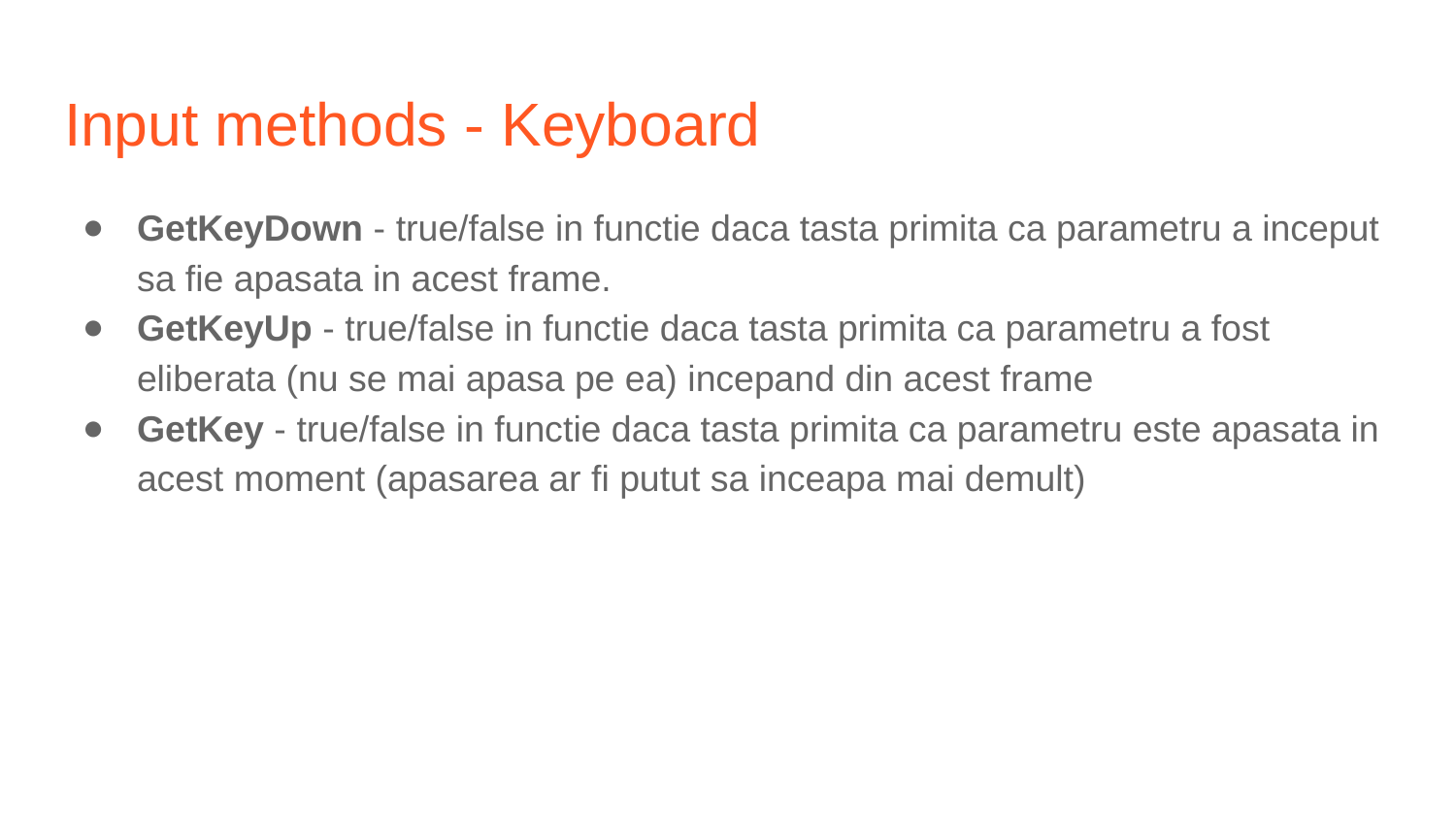

# Input methods - Keyboard
GetKeyDown - true/false in functie daca tasta primita ca parametru a inceput sa fie apasata in acest frame.
GetKeyUp - true/false in functie daca tasta primita ca parametru a fost eliberata (nu se mai apasa pe ea) incepand din acest frame
GetKey - true/false in functie daca tasta primita ca parametru este apasata in acest moment (apasarea ar fi putut sa inceapa mai demult)